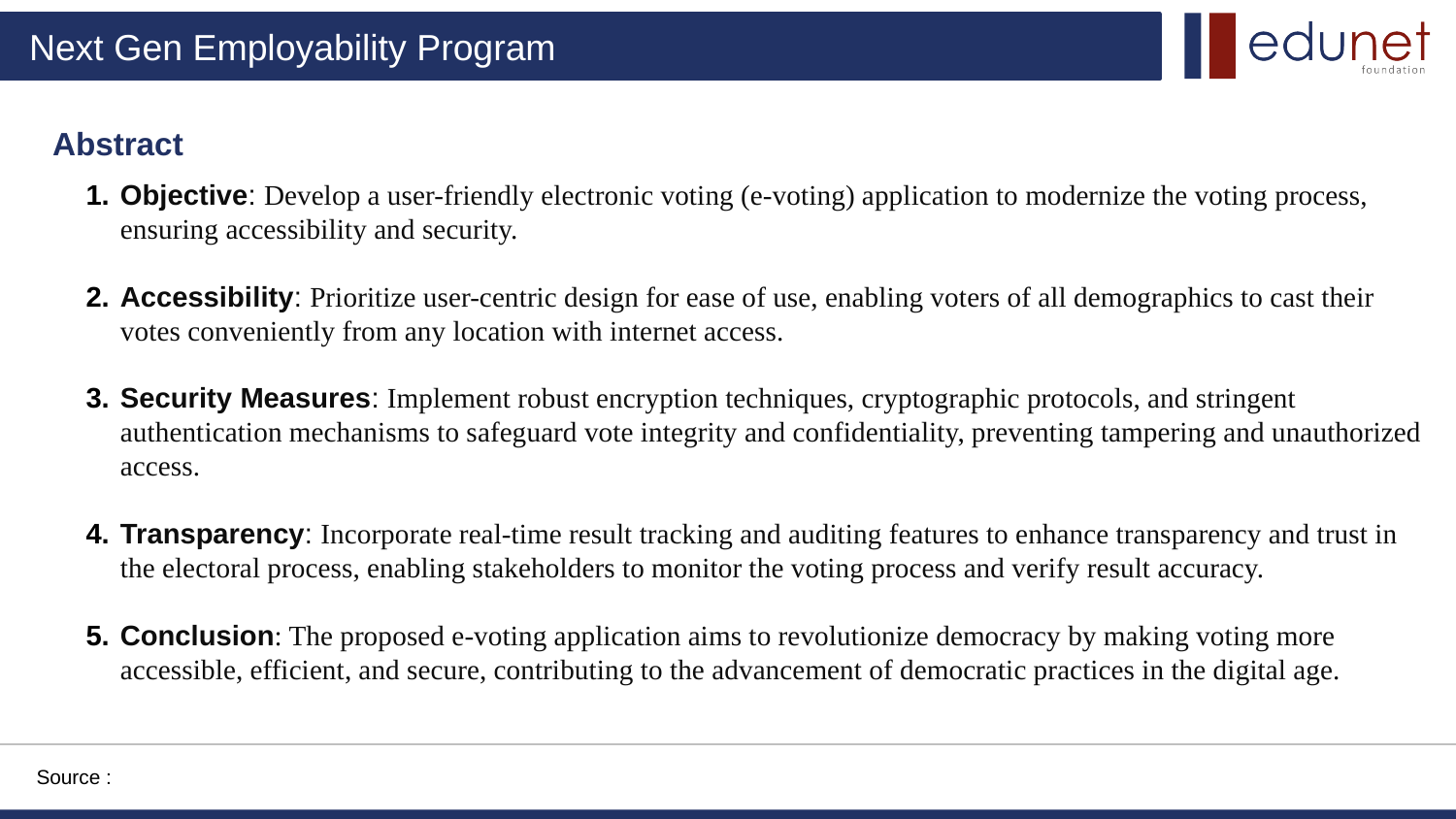

Abstract
Objective: Develop a user-friendly electronic voting (e-voting) application to modernize the voting process, ensuring accessibility and security.

Accessibility: Prioritize user-centric design for ease of use, enabling voters of all demographics to cast their votes conveniently from any location with internet access.

Security Measures: Implement robust encryption techniques, cryptographic protocols, and stringent authentication mechanisms to safeguard vote integrity and confidentiality, preventing tampering and unauthorized access.

Transparency: Incorporate real-time result tracking and auditing features to enhance transparency and trust in the electoral process, enabling stakeholders to monitor the voting process and verify result accuracy.

Conclusion: The proposed e-voting application aims to revolutionize democracy by making voting more accessible, efficient, and secure, contributing to the advancement of democratic practices in the digital age.

Source :